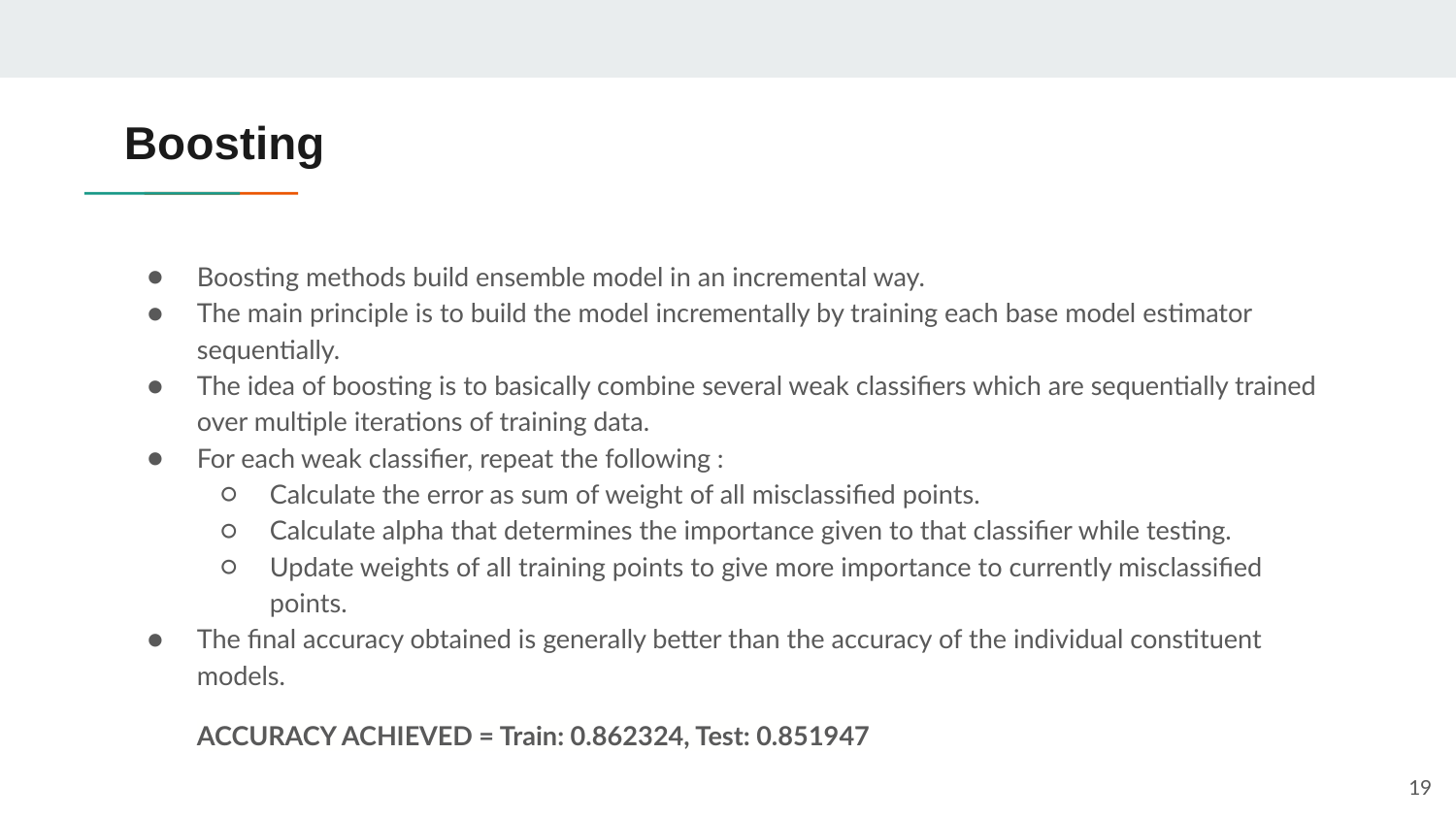

# Boosting
Boosting methods build ensemble model in an incremental way.
The main principle is to build the model incrementally by training each base model estimator sequentially.
The idea of boosting is to basically combine several weak classifiers which are sequentially trained over multiple iterations of training data.
For each weak classifier, repeat the following :
Calculate the error as sum of weight of all misclassified points.
Calculate alpha that determines the importance given to that classifier while testing.
Update weights of all training points to give more importance to currently misclassified points.
The final accuracy obtained is generally better than the accuracy of the individual constituent models.
ACCURACY ACHIEVED = Train: 0.862324, Test: 0.851947

19